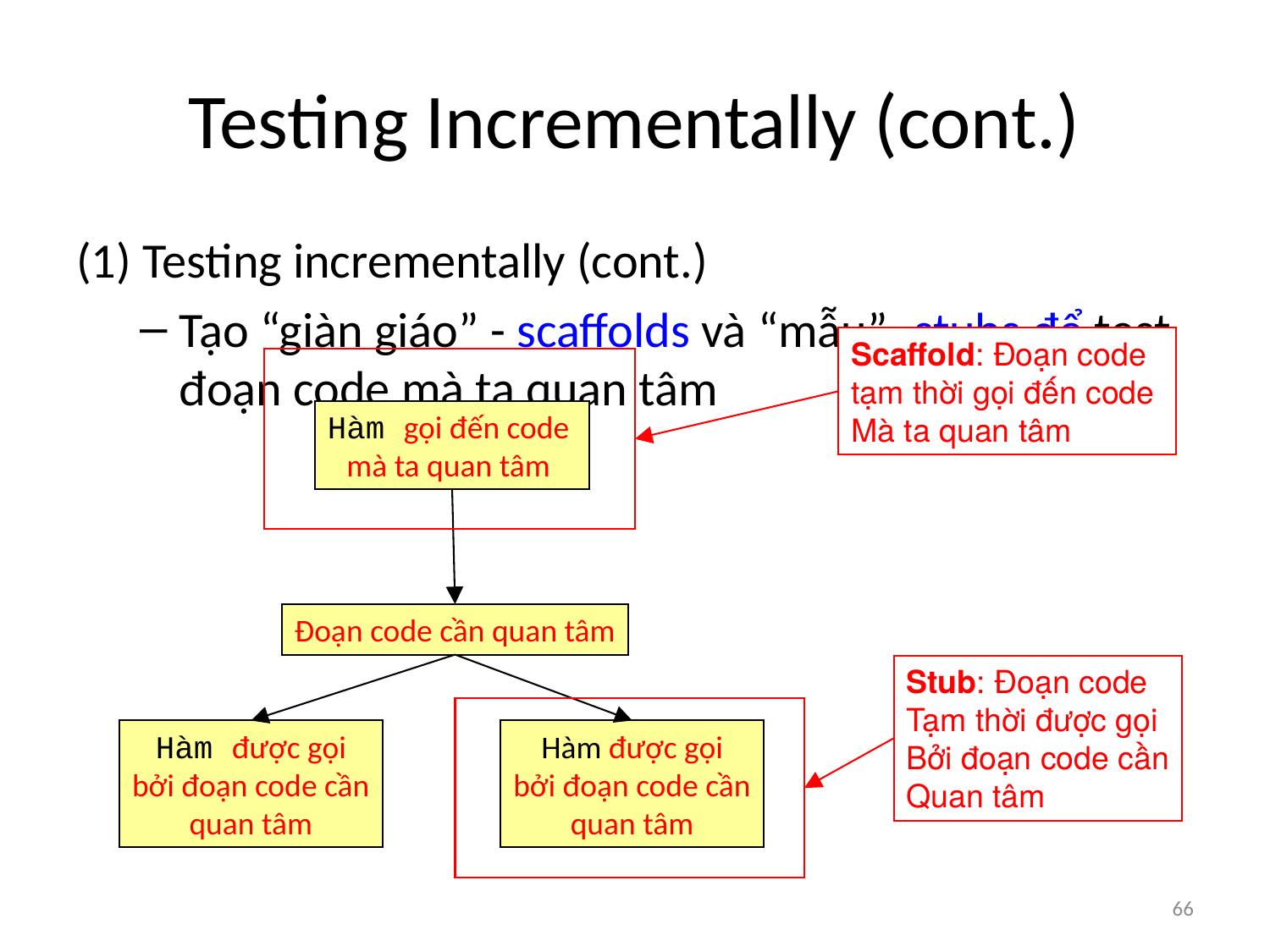

# Testing Incrementally (cont.)
(1) Testing incrementally (cont.)
Tạo “giàn giáo” - scaffolds và “mẫu” -stubs để test đoạn code mà ta quan tâm
Scaffold: Đoạn code
tạm thời gọi đến code
Mà ta quan tâm

Hàm gọi đến code
mà ta quan tâm
Đoạn code cần quan tâm
Stub: Đoạn code
Tạm thời được gọi
Bởi đoạn code cần
Quan tâm

Hàm được gọi
bởi đoạn code cần
quan tâm
Hàm được gọi
bởi đoạn code cần
quan tâm
66